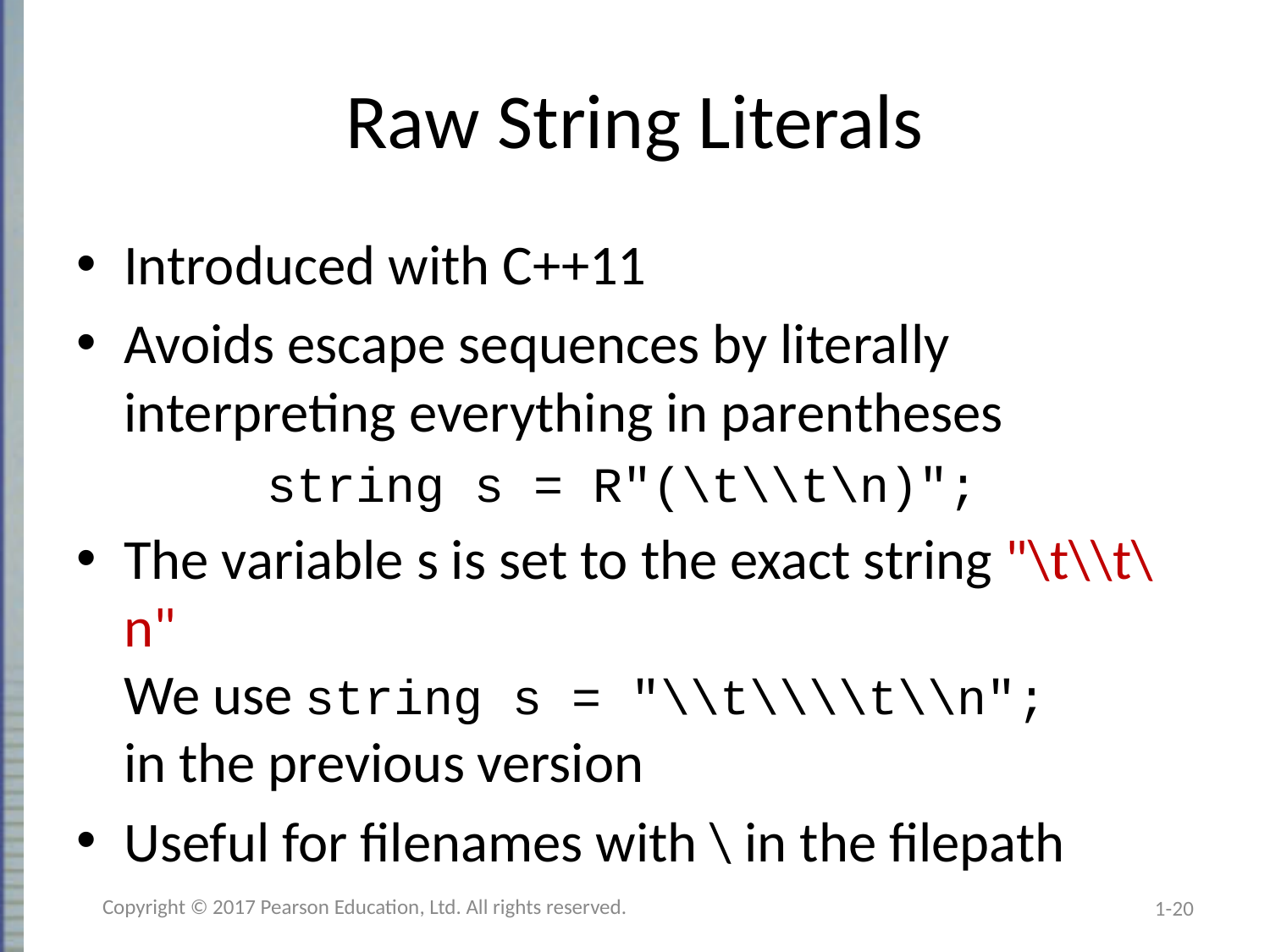

# Raw String Literals
Introduced with C++11
Avoids escape sequences by literally interpreting everything in parentheses
	string s = R"(\t\\t\n)";
The variable s is set to the exact string "\t\\t\n"
We use string s = "\\t\\\\t\\n";
in the previous version
Useful for filenames with \ in the filepath

Copyright © 2017 Pearson Education, Ltd. All rights reserved.
1-20